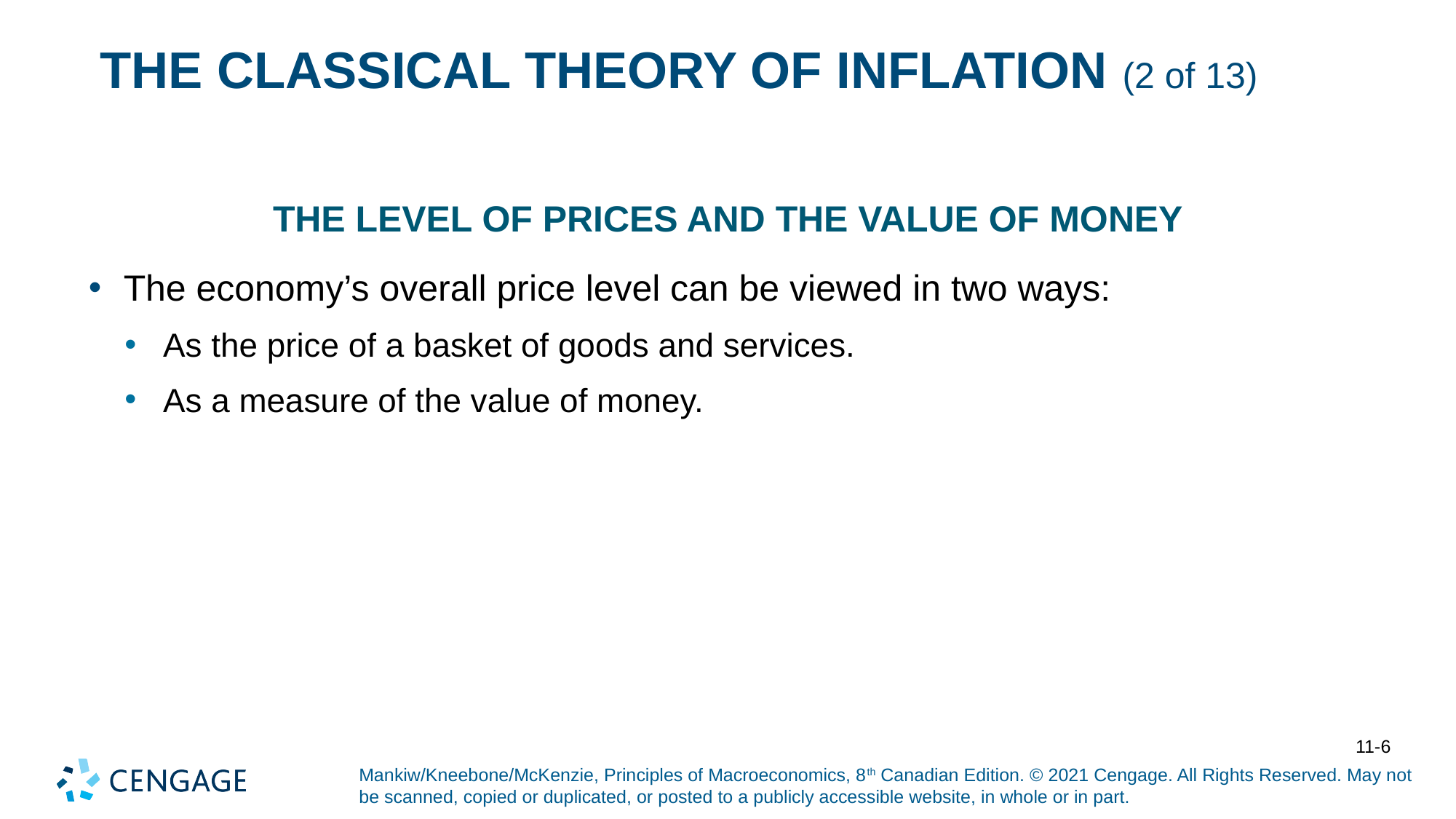

# THE CLASSICAL THEORY OF INFLATION (2 of 13)
The Level of Prices and the Value of Money
The economy’s overall price level can be viewed in two ways:
As the price of a basket of goods and services.
As a measure of the value of money.